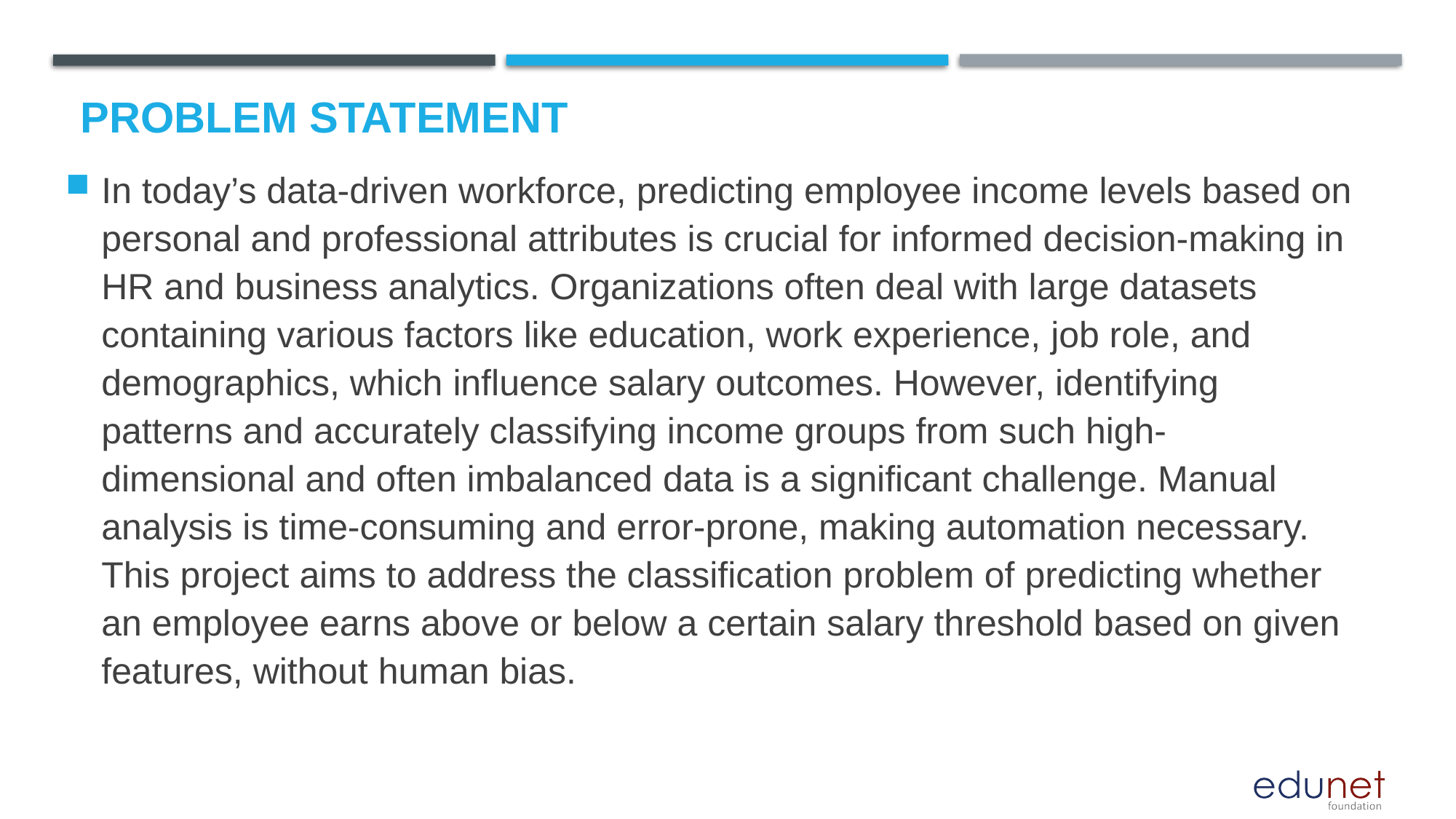

# Problem Statement
In today’s data-driven workforce, predicting employee income levels based on personal and professional attributes is crucial for informed decision-making in HR and business analytics. Organizations often deal with large datasets containing various factors like education, work experience, job role, and demographics, which influence salary outcomes. However, identifying patterns and accurately classifying income groups from such high-dimensional and often imbalanced data is a significant challenge. Manual analysis is time-consuming and error-prone, making automation necessary. This project aims to address the classification problem of predicting whether an employee earns above or below a certain salary threshold based on given features, without human bias.